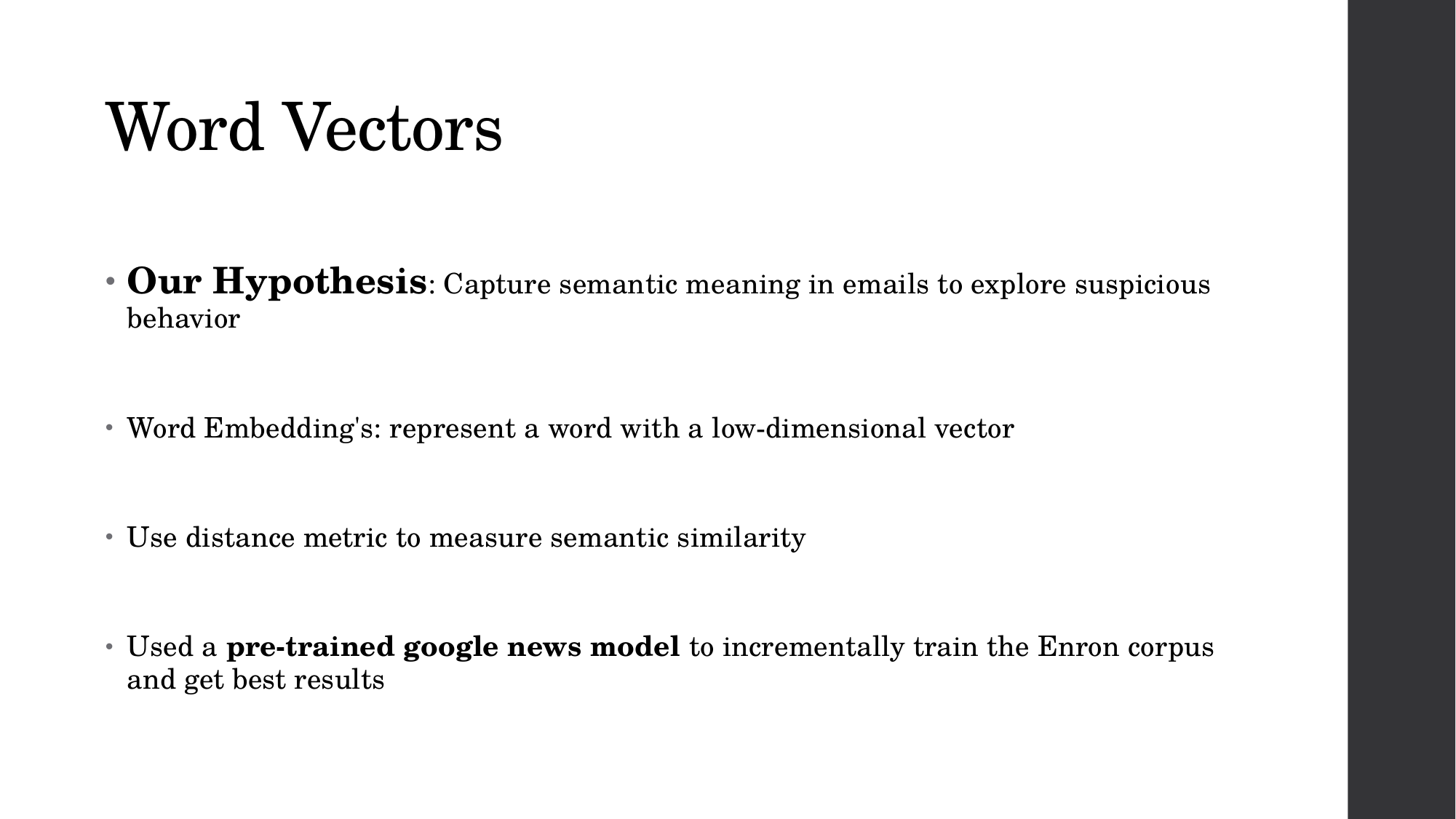

# Word Vectors
Our Hypothesis: Capture semantic meaning in emails to explore suspicious behavior

Word Embedding's: represent a word with a low-dimensional vector

Use distance metric to measure semantic similarity

Used a pre-trained google news model to incrementally train the Enron corpus and get best results